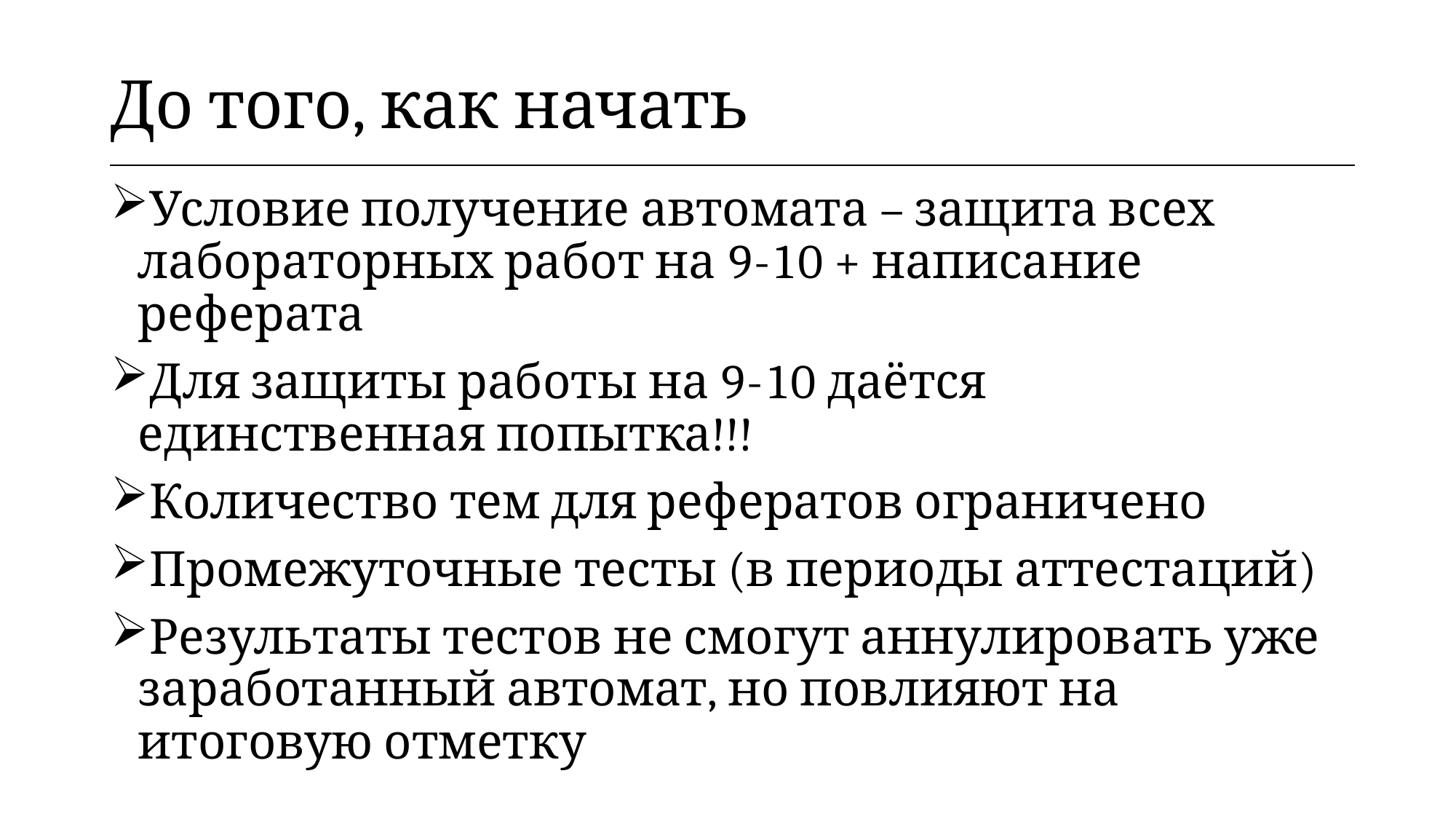

| До того, как начать |
| --- |
Условие получение автомата – защита всех лабораторных работ на 9-10 + написание реферата
Для защиты работы на 9-10 даётся единственная попытка!!!
Количество тем для рефератов ограничено
Промежуточные тесты (в периоды аттестаций)
Результаты тестов не смогут аннулировать уже заработанный автомат, но повлияют на итоговую отметку